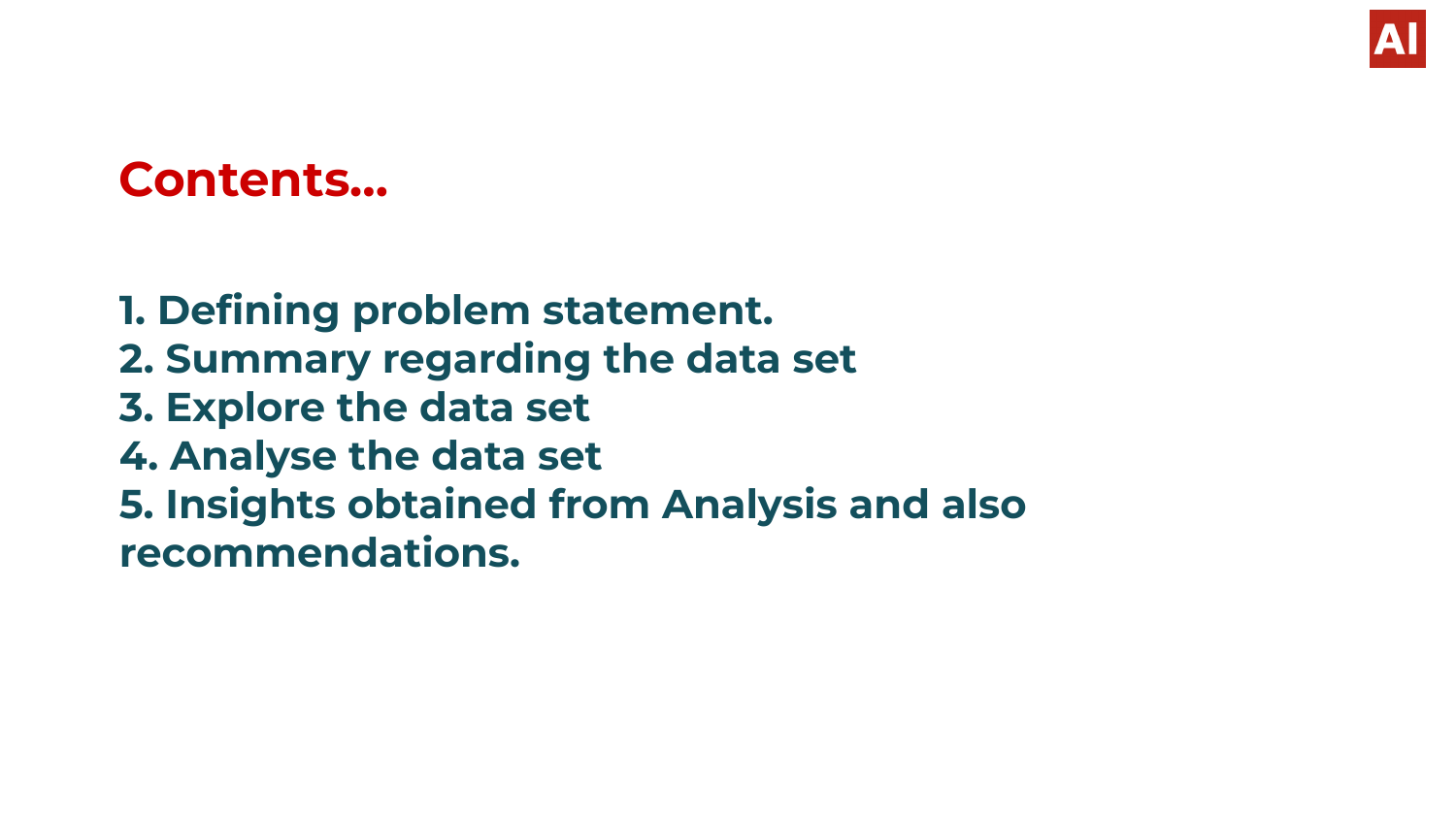

Contents…

1. Defining problem statement.
2. Summary regarding the data set
3. Explore the data set
4. Analyse the data set
5. Insights obtained from Analysis and also recommendations.